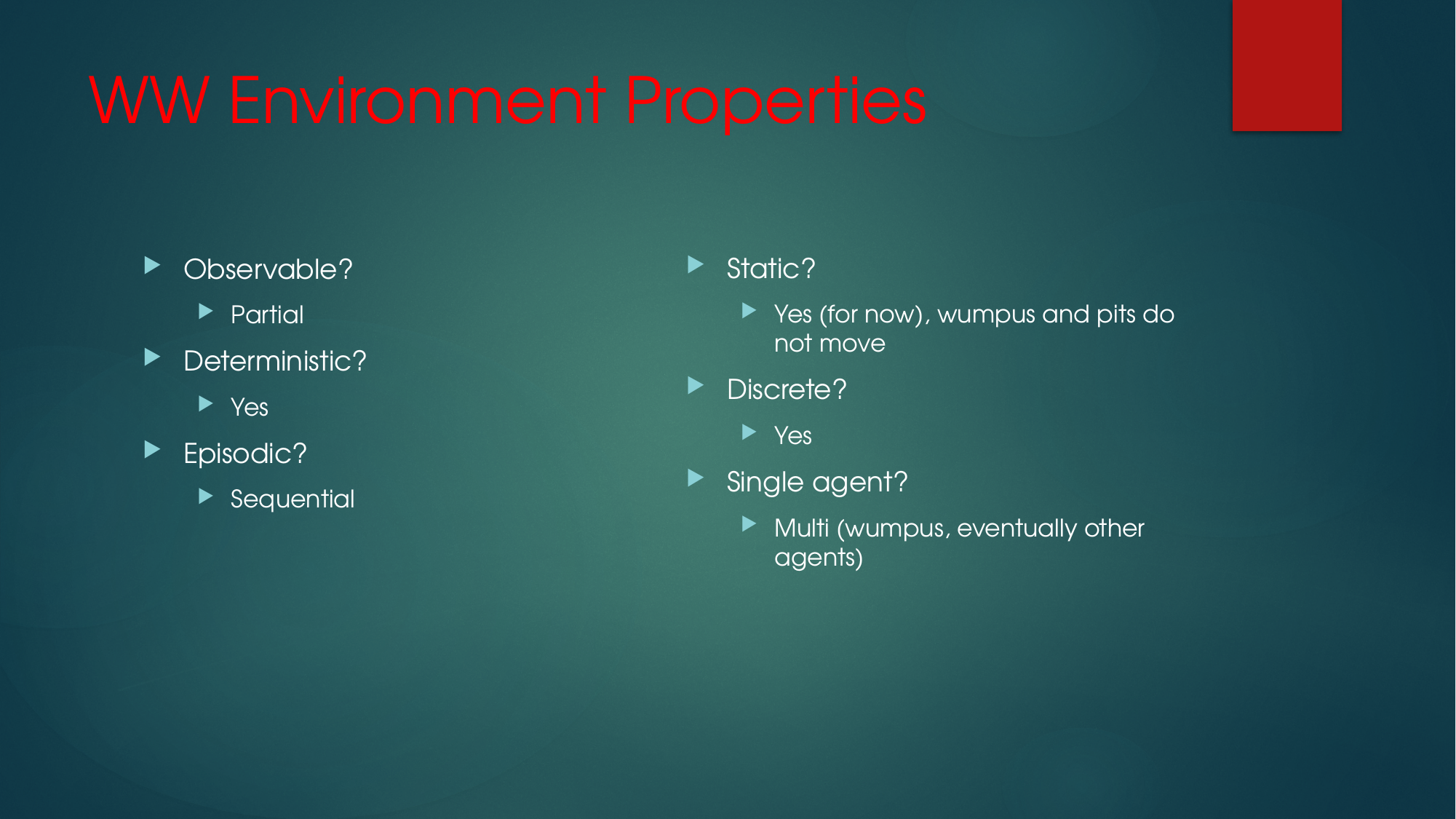

# WW Environment Properties
Static?
Yes (for now), wumpus and pits do not move
Discrete?
Yes
Single agent?
Multi (wumpus, eventually other agents)
Observable?
Partial
Deterministic?
Yes
Episodic?
Sequential